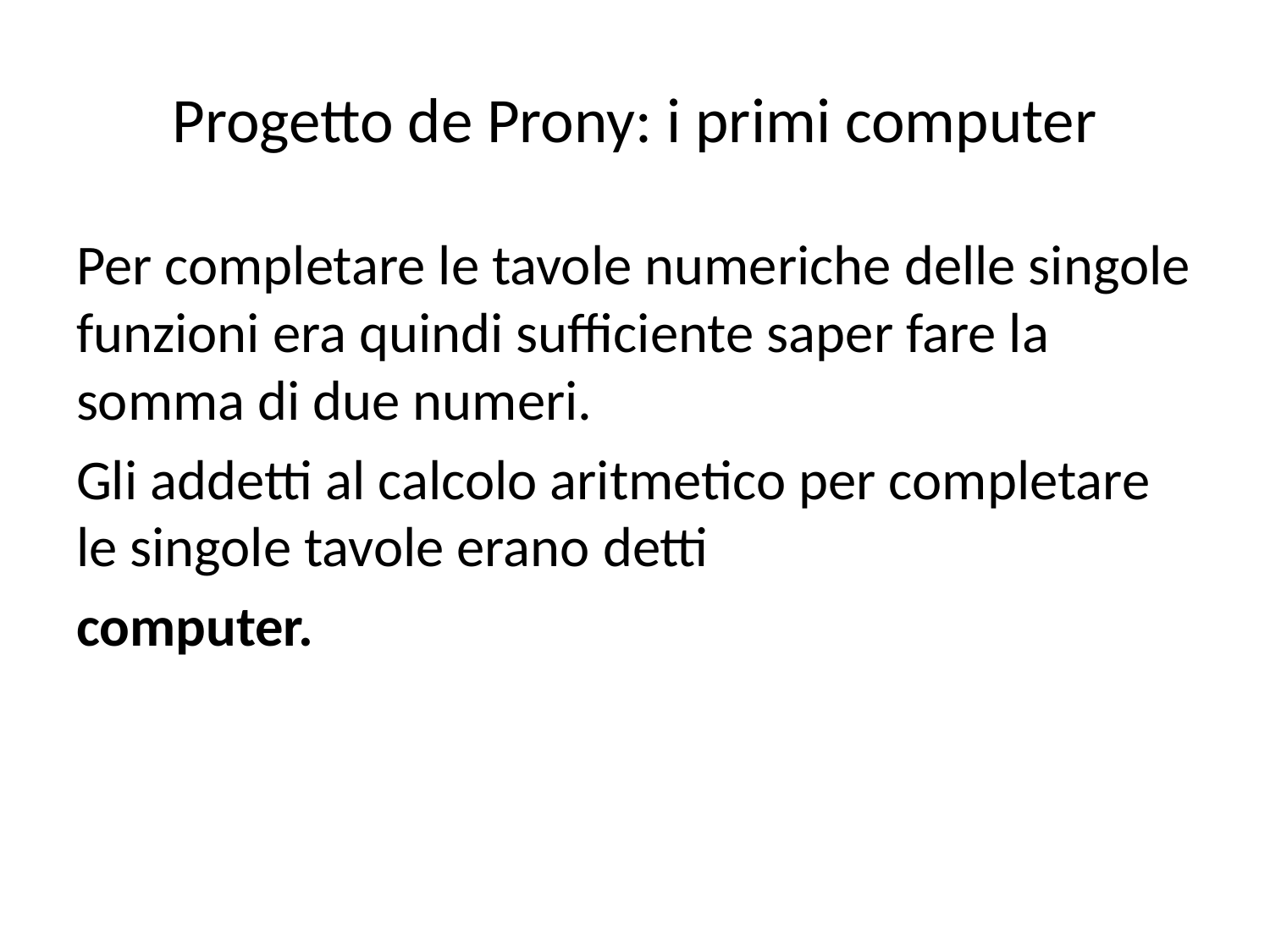

# Progetto de Prony: i primi computer
Per completare le tavole numeriche delle singole funzioni era quindi sufficiente saper fare la somma di due numeri.
Gli addetti al calcolo aritmetico per completare le singole tavole erano detti
computer.